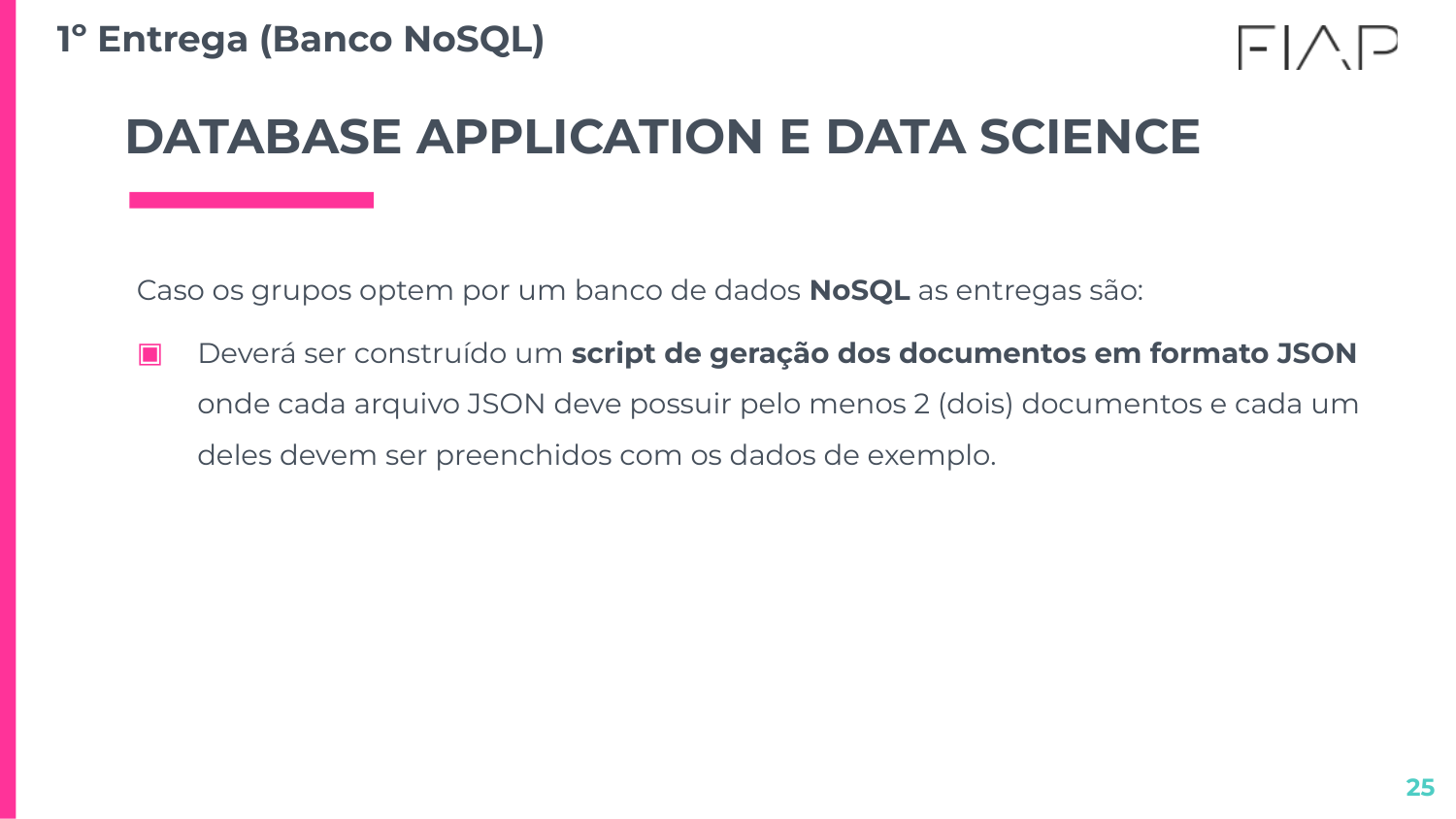

1º Entrega (Banco NoSQL)
# DATABASE APPLICATION E DATA SCIENCE
Caso os grupos optem por um banco de dados NoSQL as entregas são:
Deverá ser construído um script de geração dos documentos em formato JSON onde cada arquivo JSON deve possuir pelo menos 2 (dois) documentos e cada um deles devem ser preenchidos com os dados de exemplo.
25